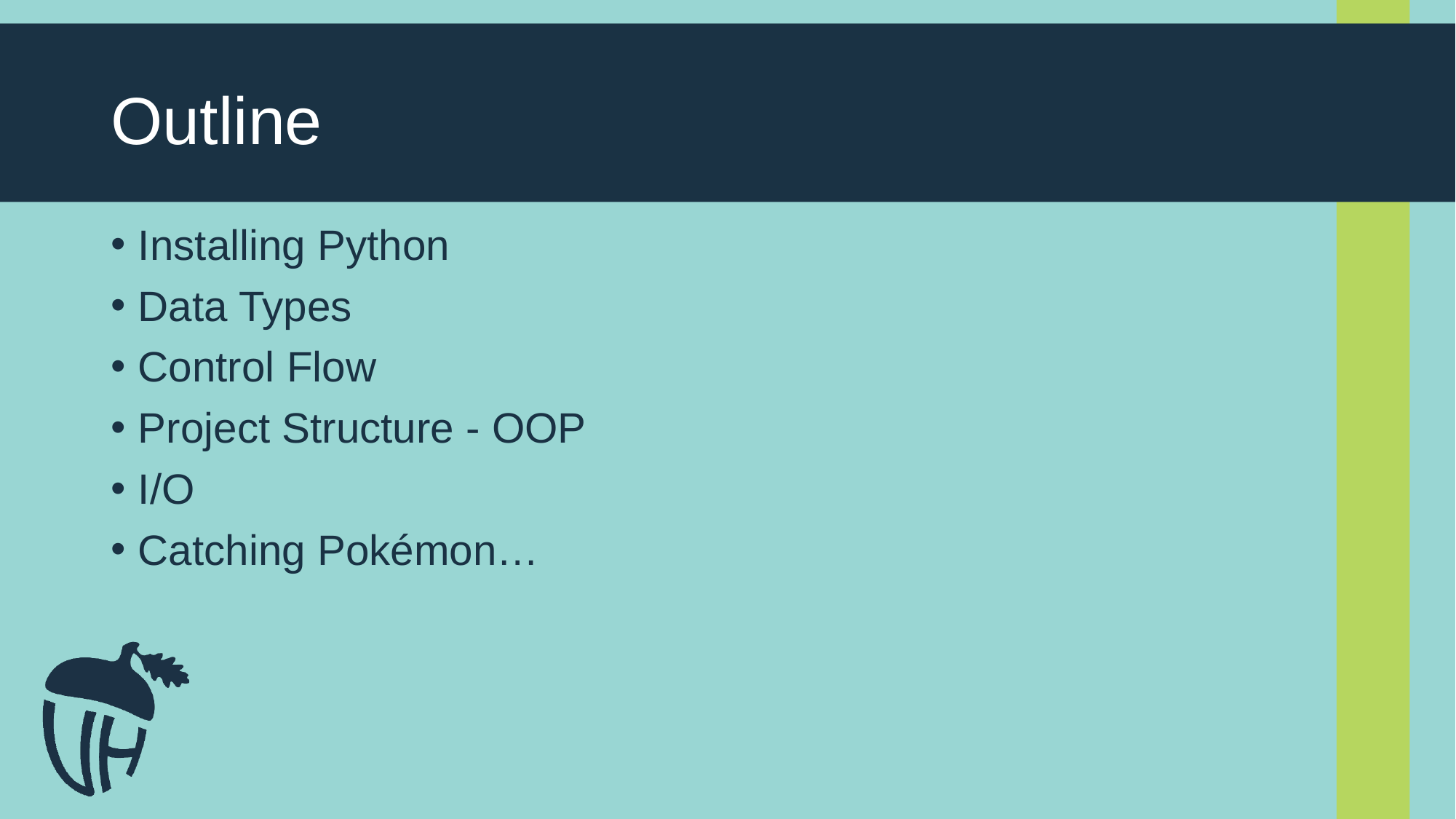

# Outline
Installing Python
Data Types
Control Flow
Project Structure - OOP
I/O
Catching Pokémon…